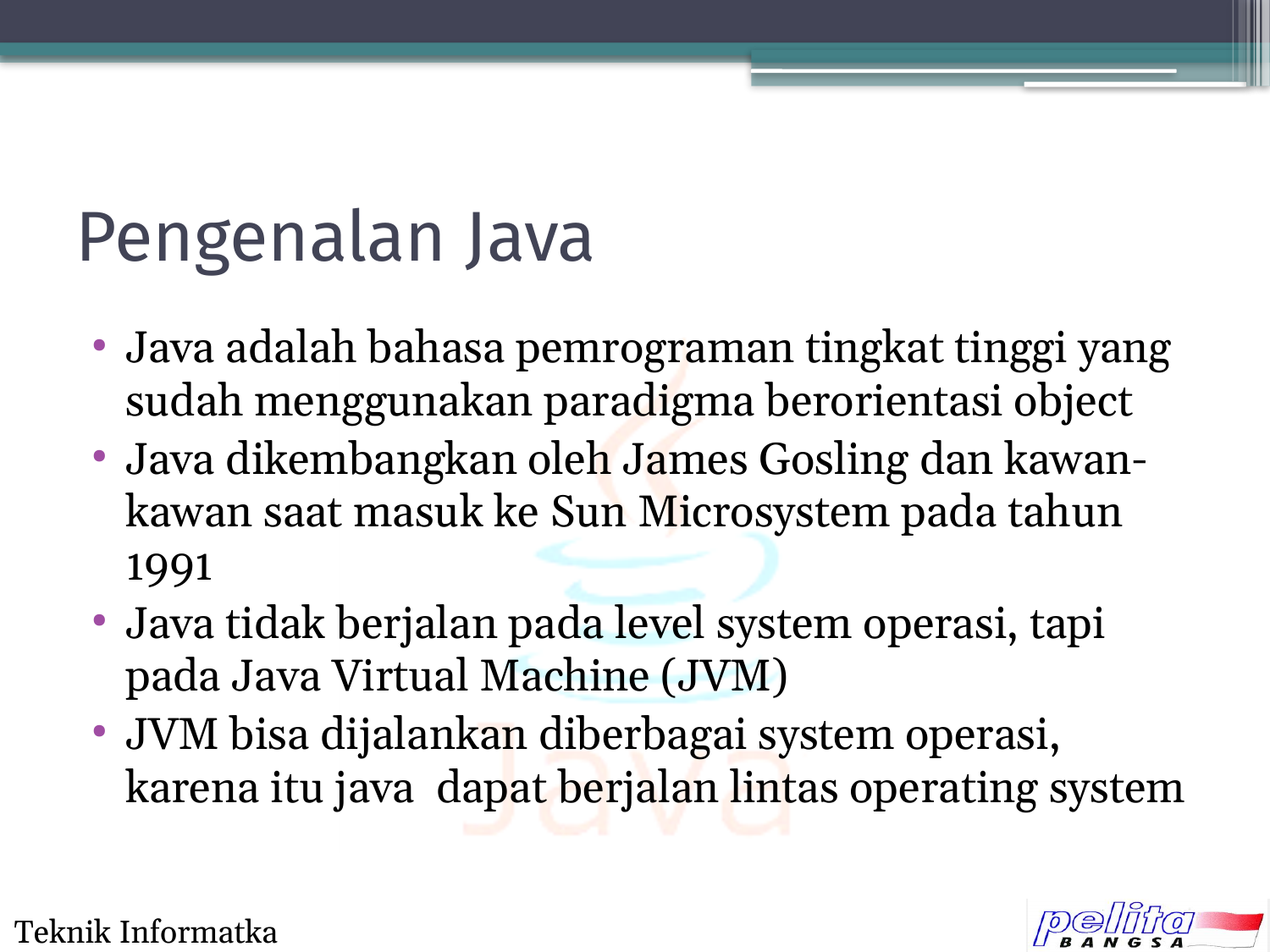

# Pengenalan Java
Java adalah bahasa pemrograman tingkat tinggi yang sudah menggunakan paradigma berorientasi object
Java dikembangkan oleh James Gosling dan kawan-kawan saat masuk ke Sun Microsystem pada tahun 1991
Java tidak berjalan pada level system operasi, tapi pada Java Virtual Machine (JVM)
JVM bisa dijalankan diberbagai system operasi, karena itu java  dapat berjalan lintas operating system